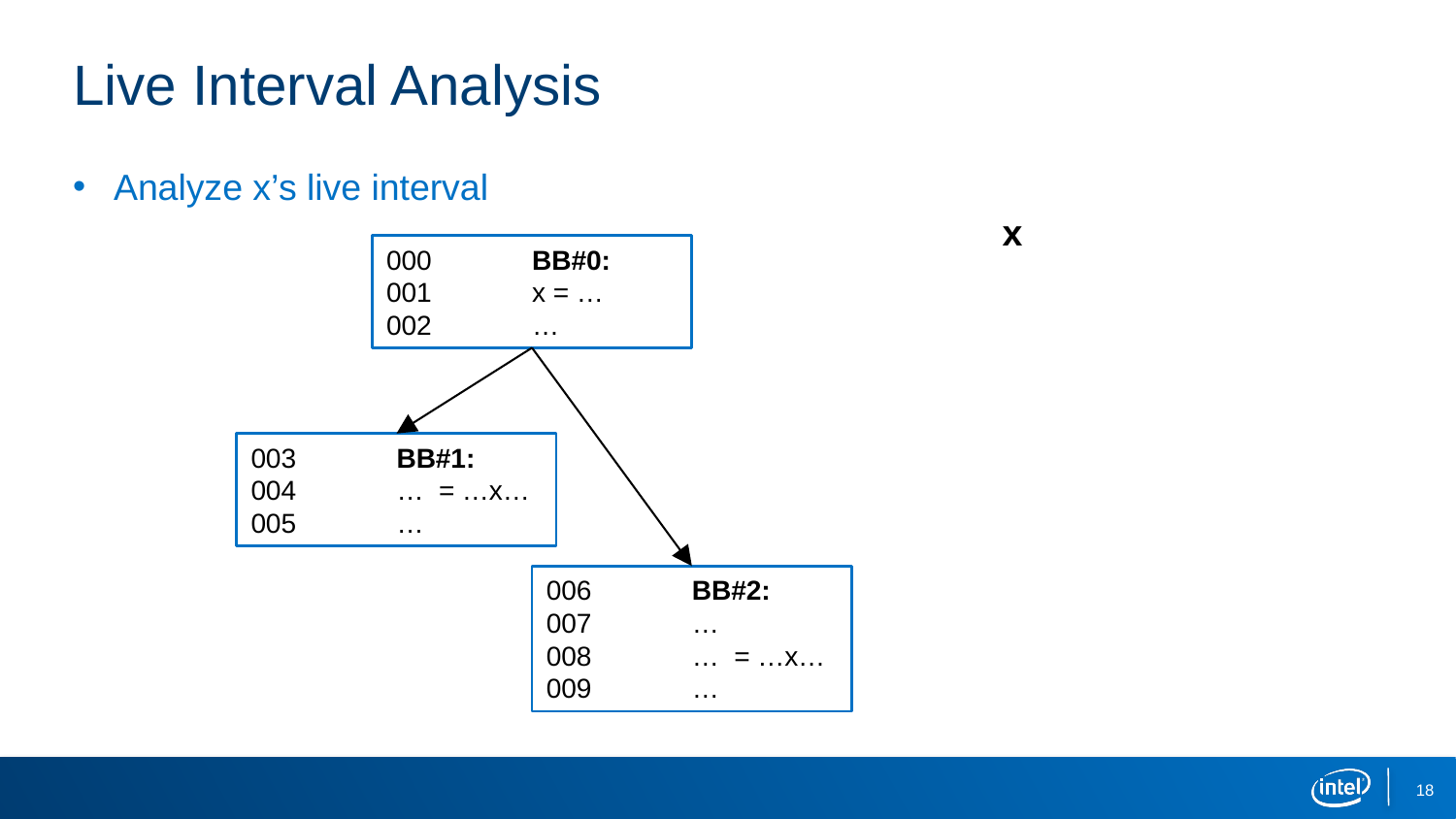

# Live Interval Analysis
Analyze x’s live interval

x
000	BB#0:
001	x = …
002	…
003	BB#1:
004	…  = …x…
005	…
006	BB#2:
007 	…
008	…  = …x…
009	…
18